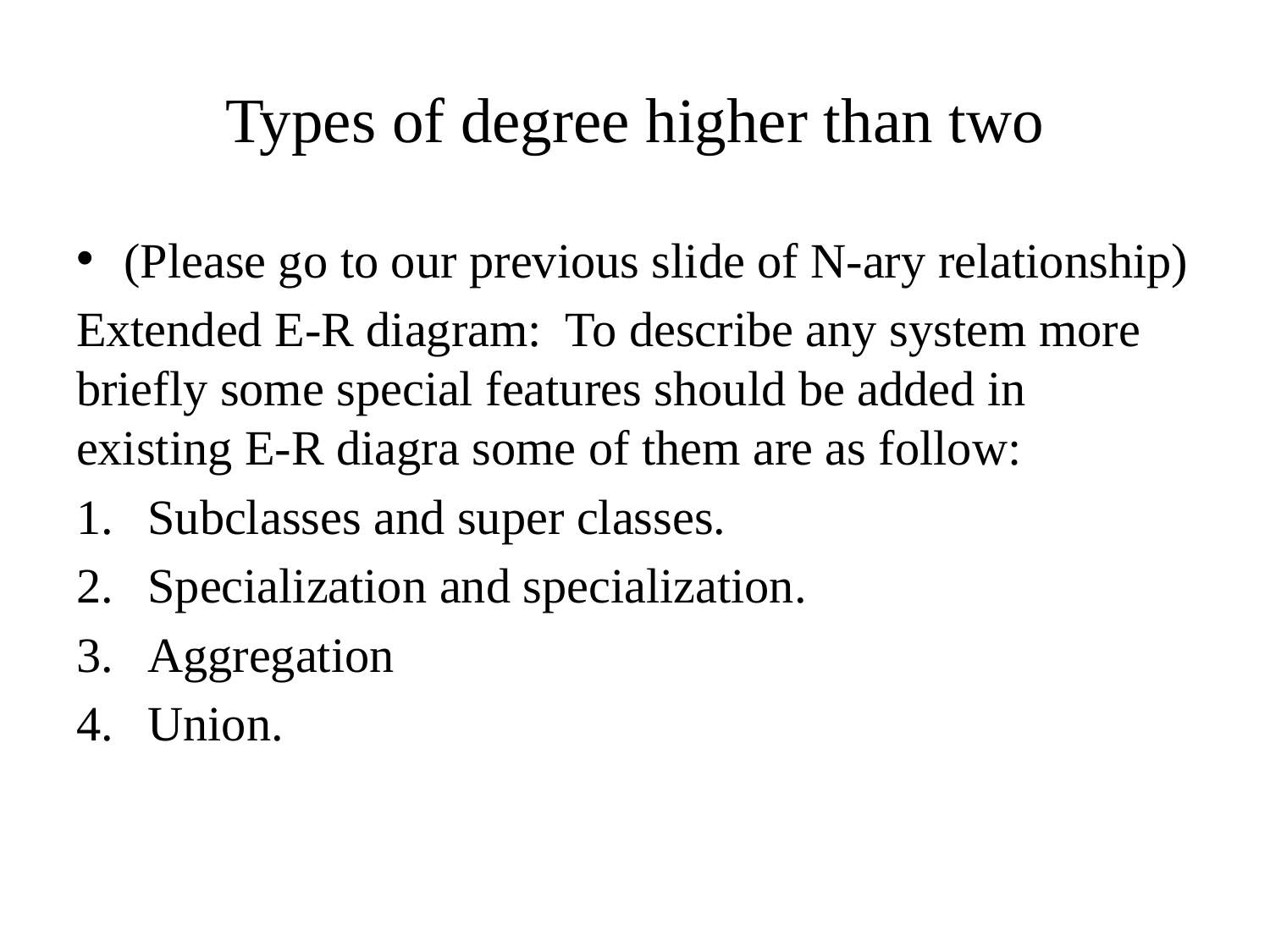

# Types of degree higher than two
(Please go to our previous slide of N-ary relationship)
Extended E-R diagram:  To describe any system more briefly some special features should be added in existing E-R diagra some of them are as follow:
Subclasses and super classes.
Specialization and specialization.
Aggregation
Union.